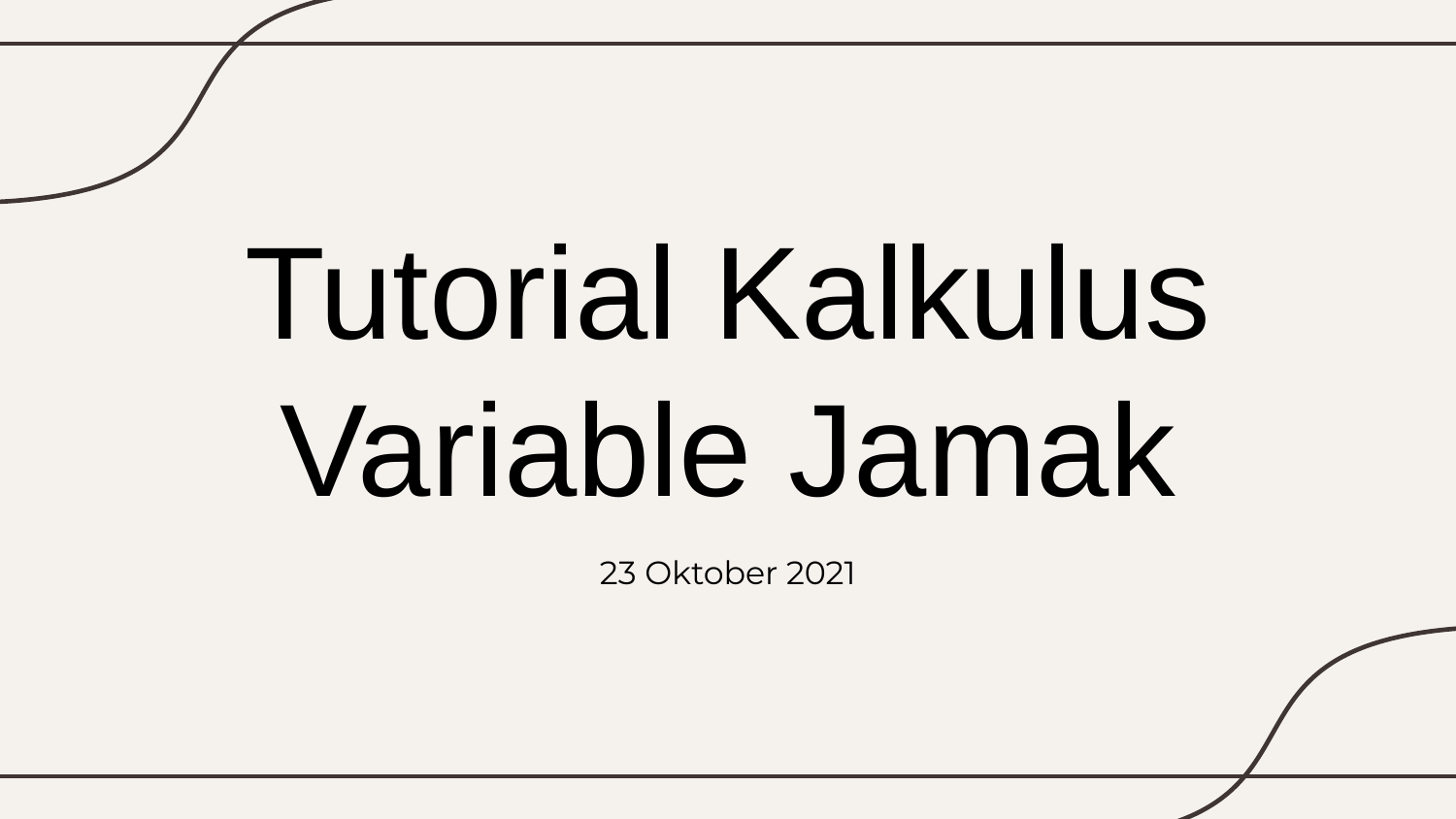

# Tutorial Kalkulus Variable Jamak
23 Oktober 2021